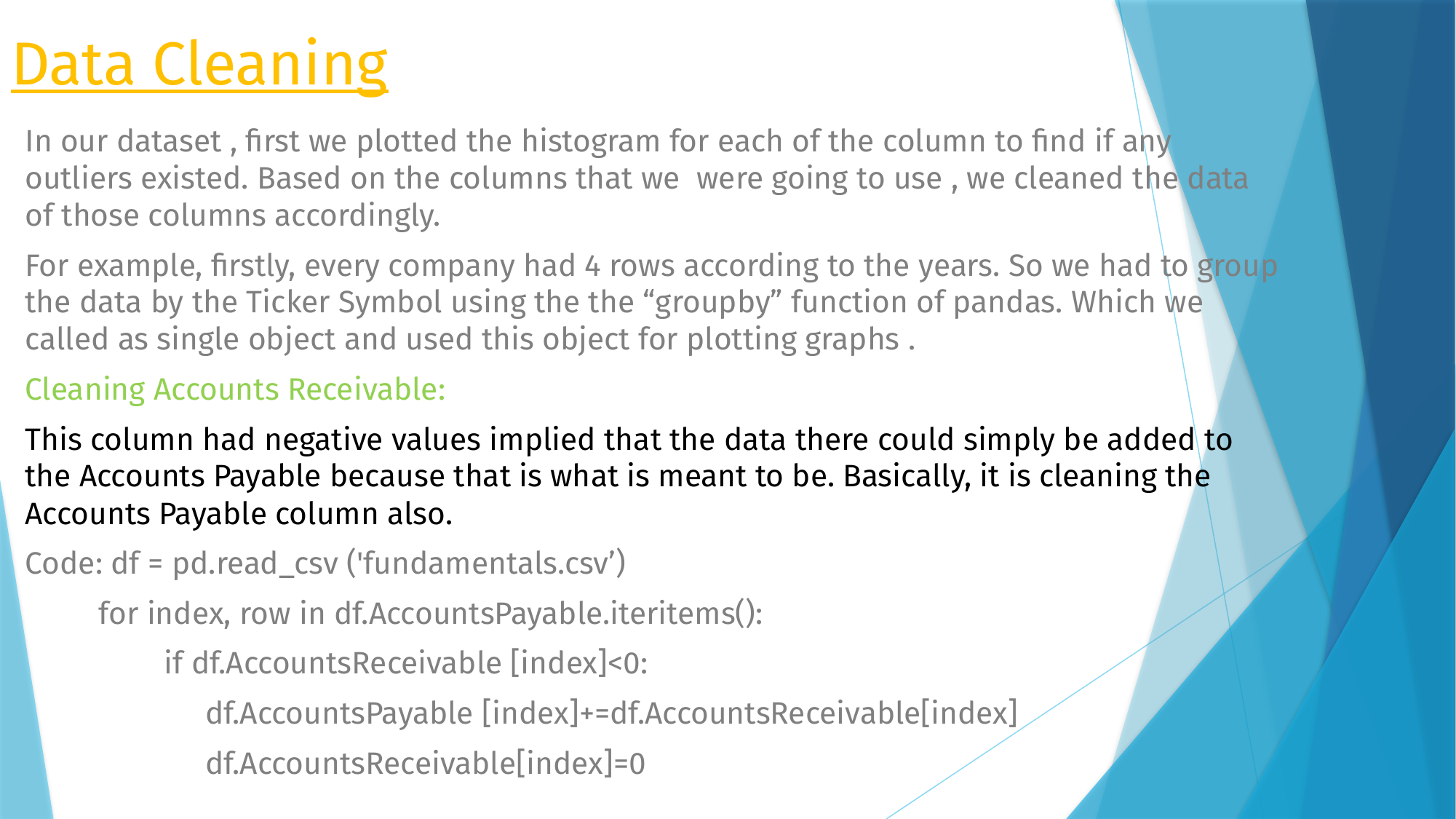

# Data Cleaning
In our dataset , first we plotted the histogram for each of the column to find if any outliers existed. Based on the columns that we  were going to use , we cleaned the data of those columns accordingly.
For example, firstly, every company had 4 rows according to the years. So we had to group the data by the Ticker Symbol using the the “groupby” function of pandas. Which we called as single object and used this object for plotting graphs .
Cleaning Accounts Receivable:
This column had negative values implied that the data there could simply be added to the Accounts Payable because that is what is meant to be. Basically, it is cleaning the Accounts Payable column also.
Code: df = pd.read_csv ('fundamentals.csv’)
         for index, row in df.AccountsPayable.iteritems():
                 if df.AccountsReceivable [index]<0:
                      df.AccountsPayable [index]+=df.AccountsReceivable[index]
                      df.AccountsReceivable[index]=0